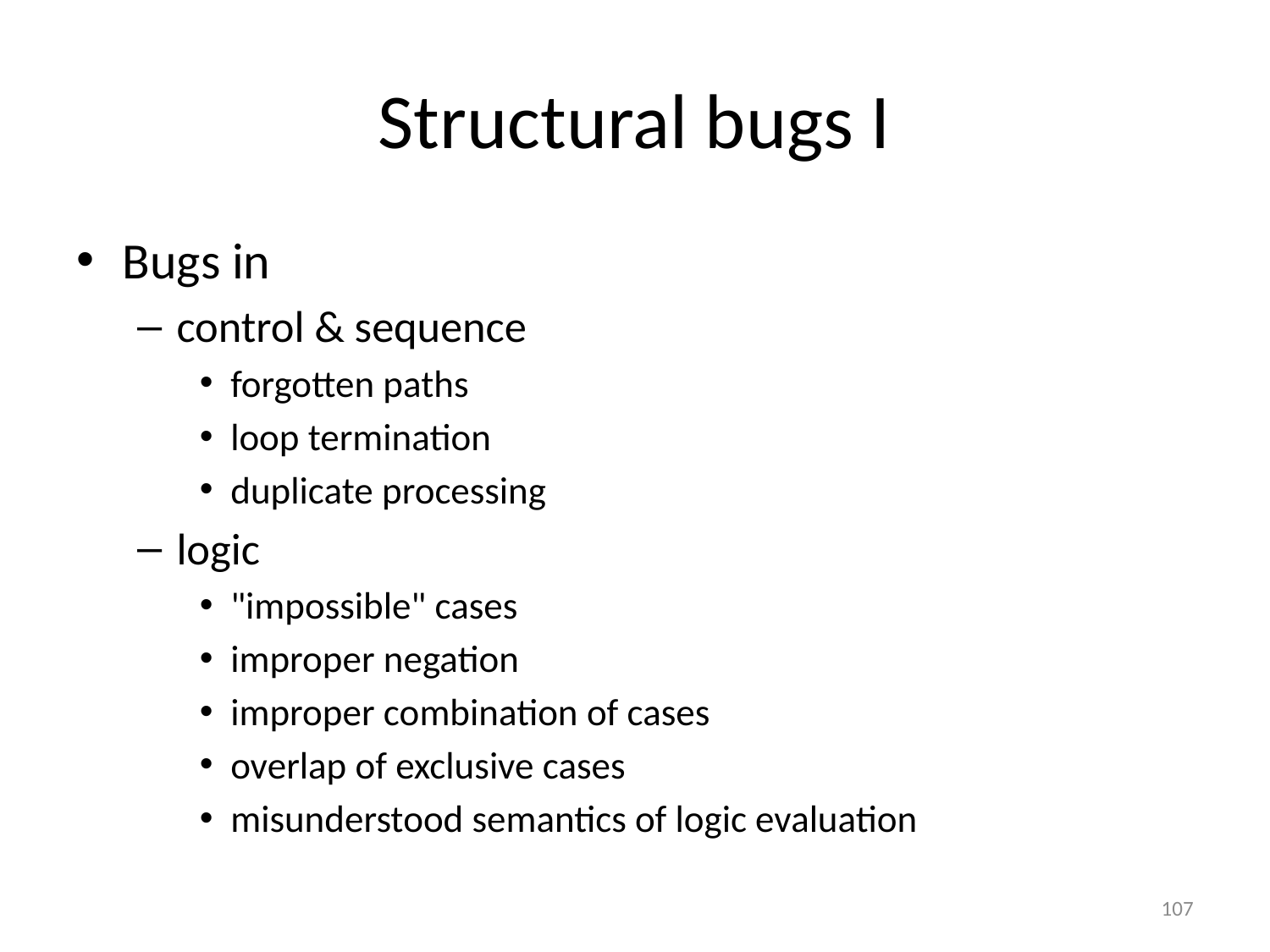

# Structural bugs I
Bugs in
control & sequence
forgotten paths
loop termination
duplicate processing
logic
"impossible" cases
improper negation
improper combination of cases
overlap of exclusive cases
misunderstood semantics of logic evaluation
107